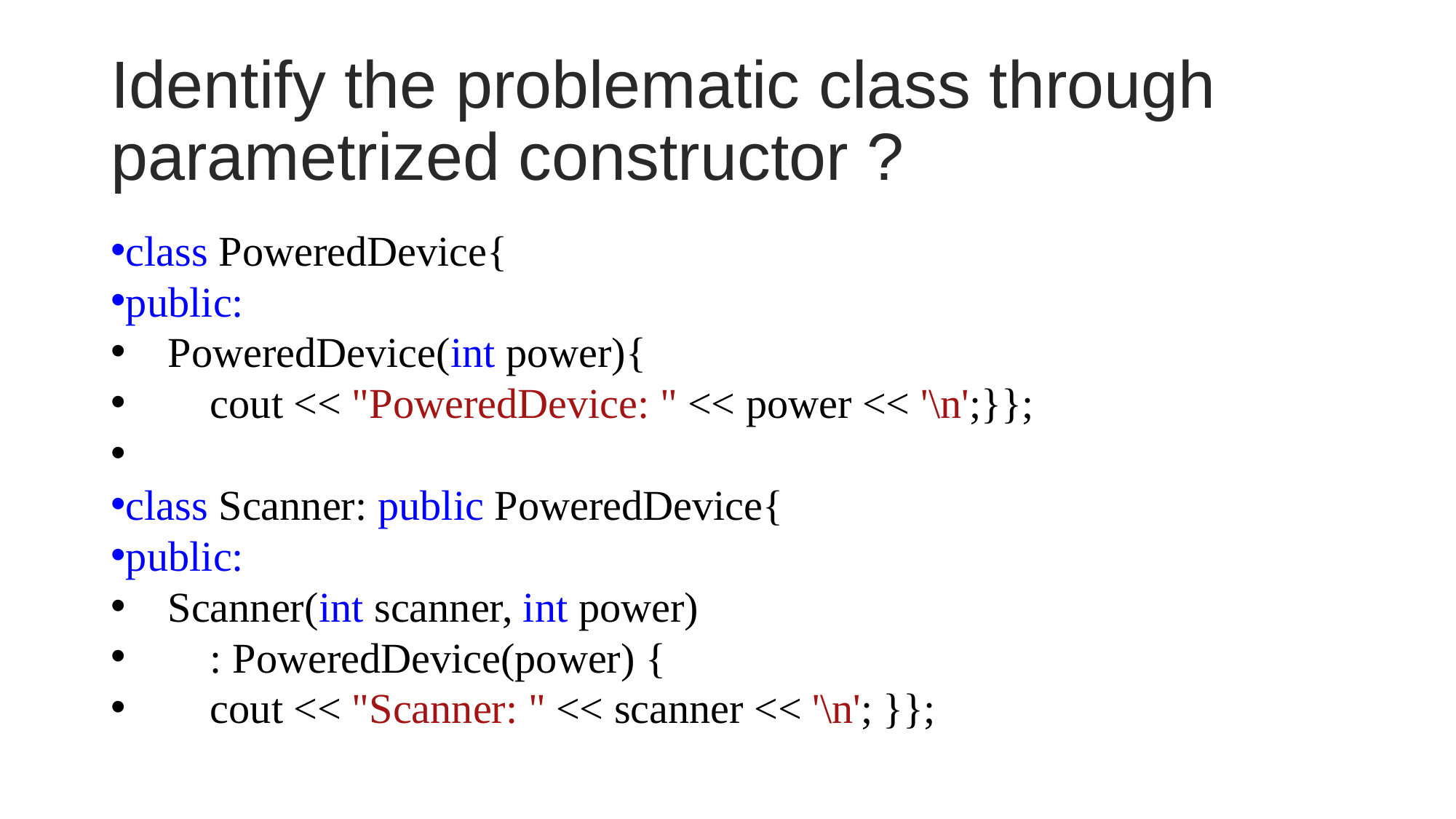

# Identify the problematic class through parametrized constructor ?
class PoweredDevice{
public:
    PoweredDevice(int power){
        cout << "PoweredDevice: " << power << '\n';}};

class Scanner: public PoweredDevice{
public:
    Scanner(int scanner, int power)
        : PoweredDevice(power) {
        cout << "Scanner: " << scanner << '\n'; }};